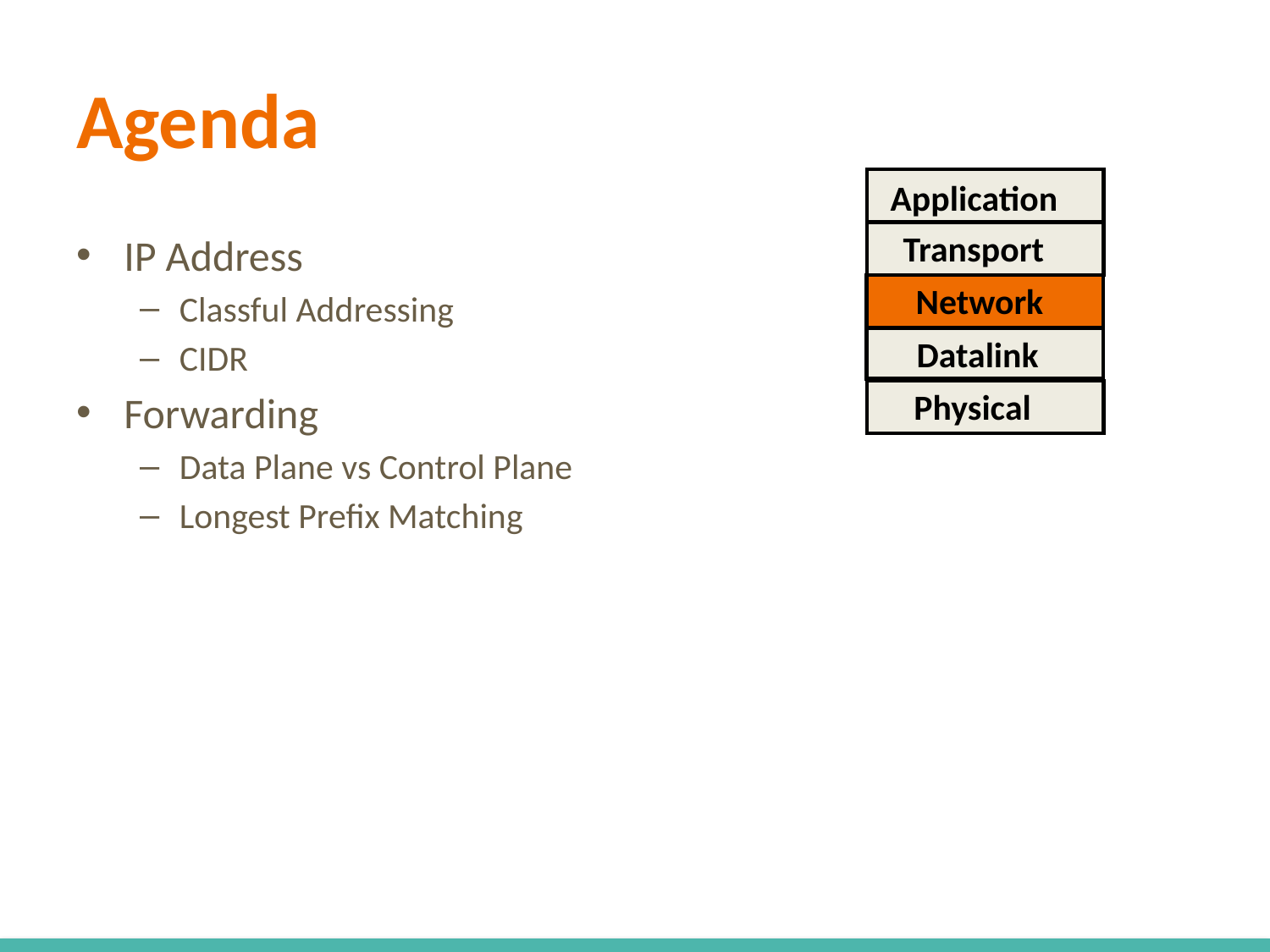

# Agenda

Application
Transport
IP Address
Classful Addressing
CIDR
Forwarding
Data Plane vs Control Plane
Longest Prefix Matching

Network

Datalink
Physical